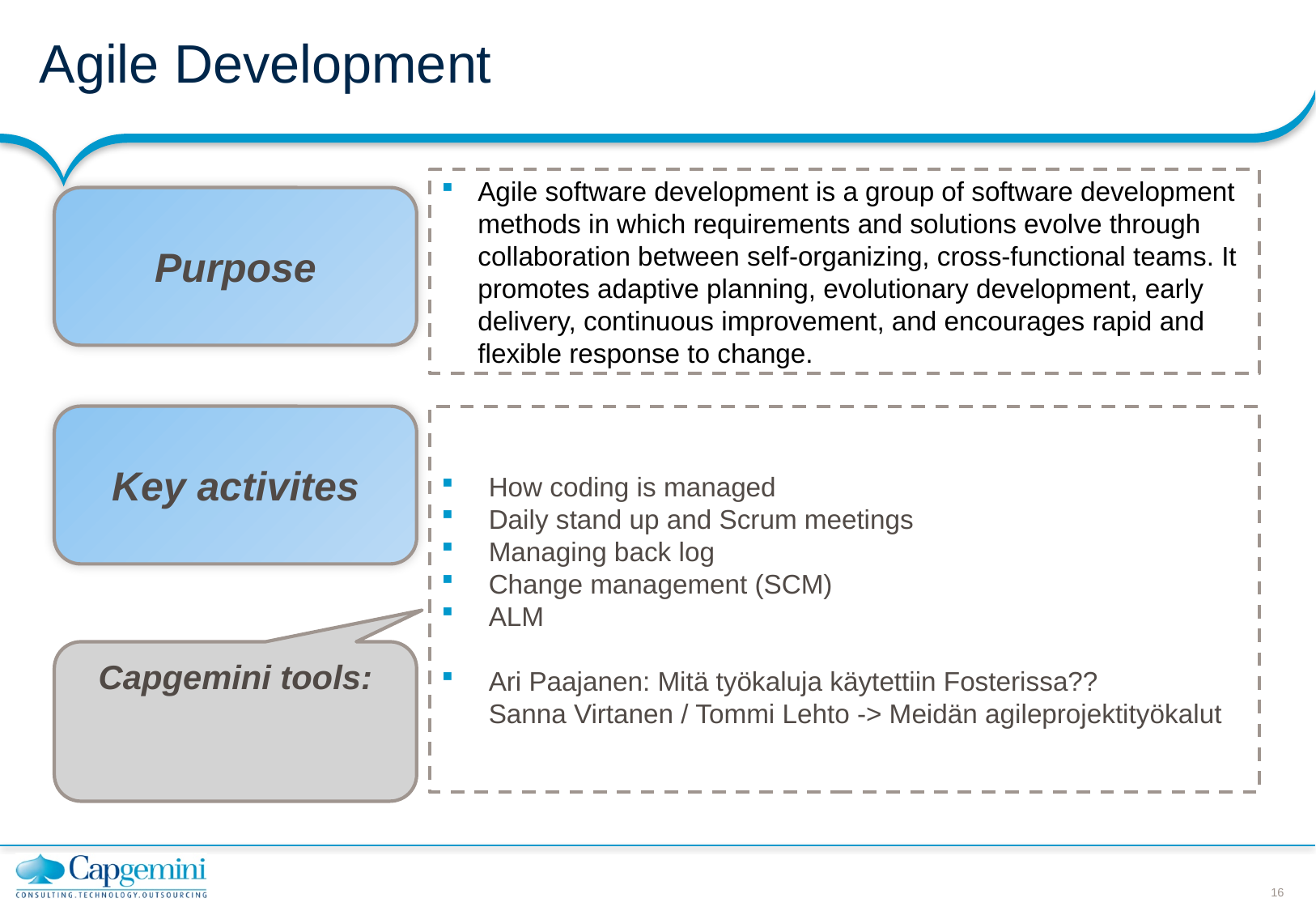

# Agile Development
Agile software development is a group of software development methods in which requirements and solutions evolve through collaboration between self-organizing, cross-functional teams. It promotes adaptive planning, evolutionary development, early delivery, continuous improvement, and encourages rapid and flexible response to change.
Purpose
Key activites
How coding is managed
Daily stand up and Scrum meetings
Managing back log
Change management (SCM)
ALM

Ari Paajanen: Mitä työkaluja käytettiin Fosterissa??
Sanna Virtanen / Tommi Lehto -> Meidän agileprojektityökalut
Capgemini tools: